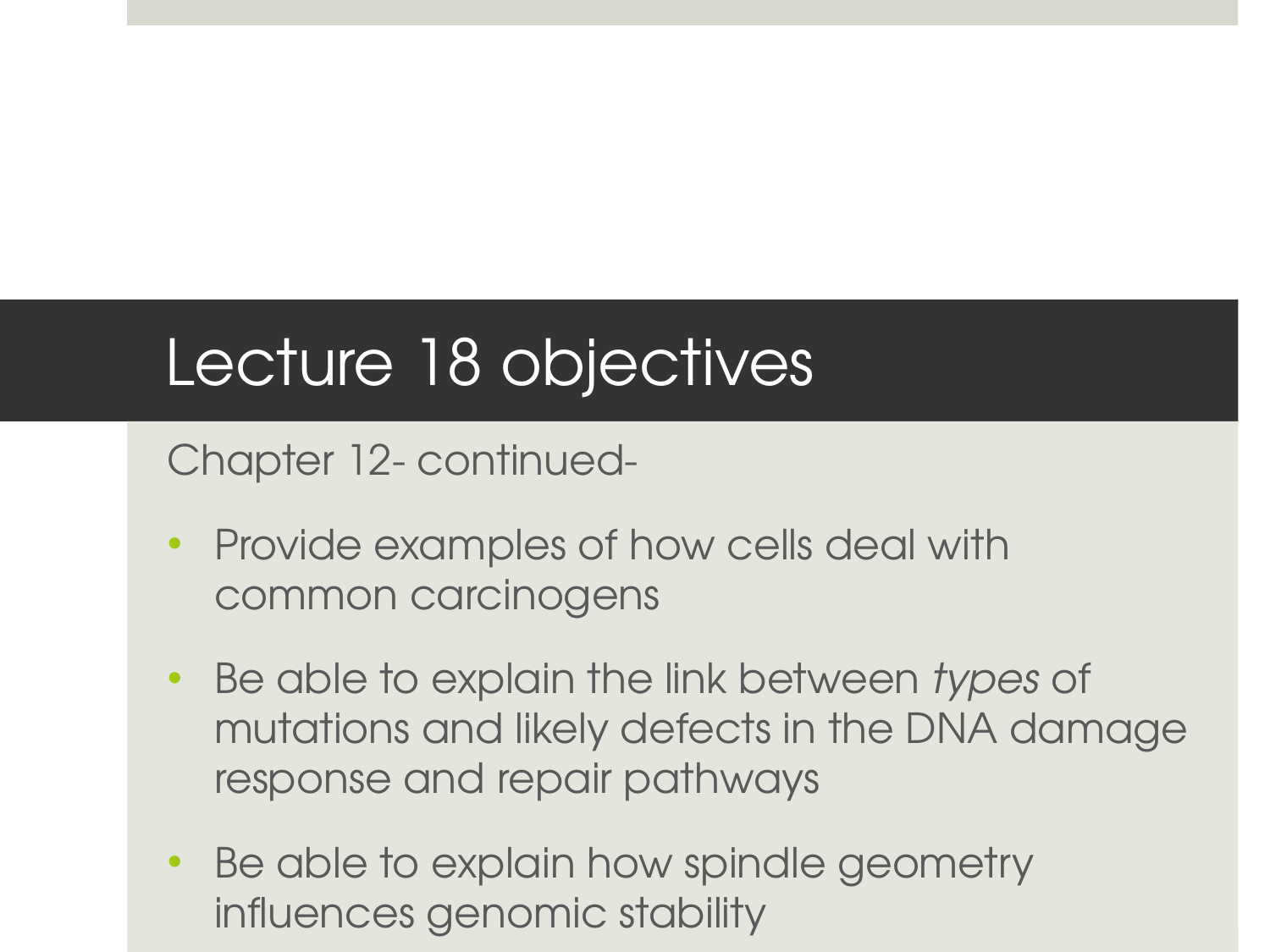

# Lecture 18 objectives
Chapter 12- continued-
Provide examples of how cells deal with common carcinogens
Be able to explain the link between types of mutations and likely defects in the DNA damage response and repair pathways
Be able to explain how spindle geometry influences genomic stability